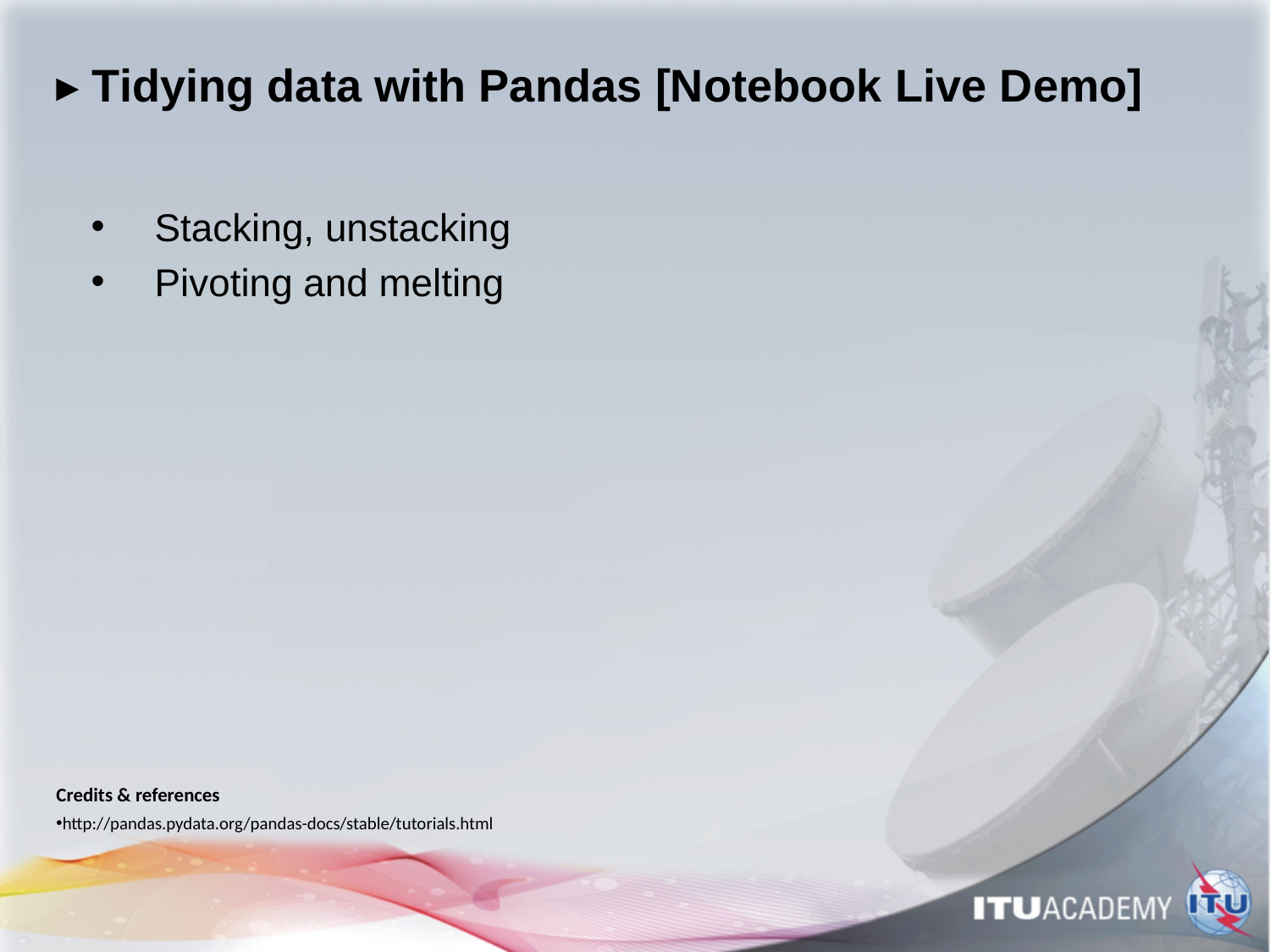

# ▸ Tidying data with Pandas [Notebook Live Demo]
Stacking, unstacking
Pivoting and melting
Credits & references
http://pandas.pydata.org/pandas-docs/stable/tutorials.html